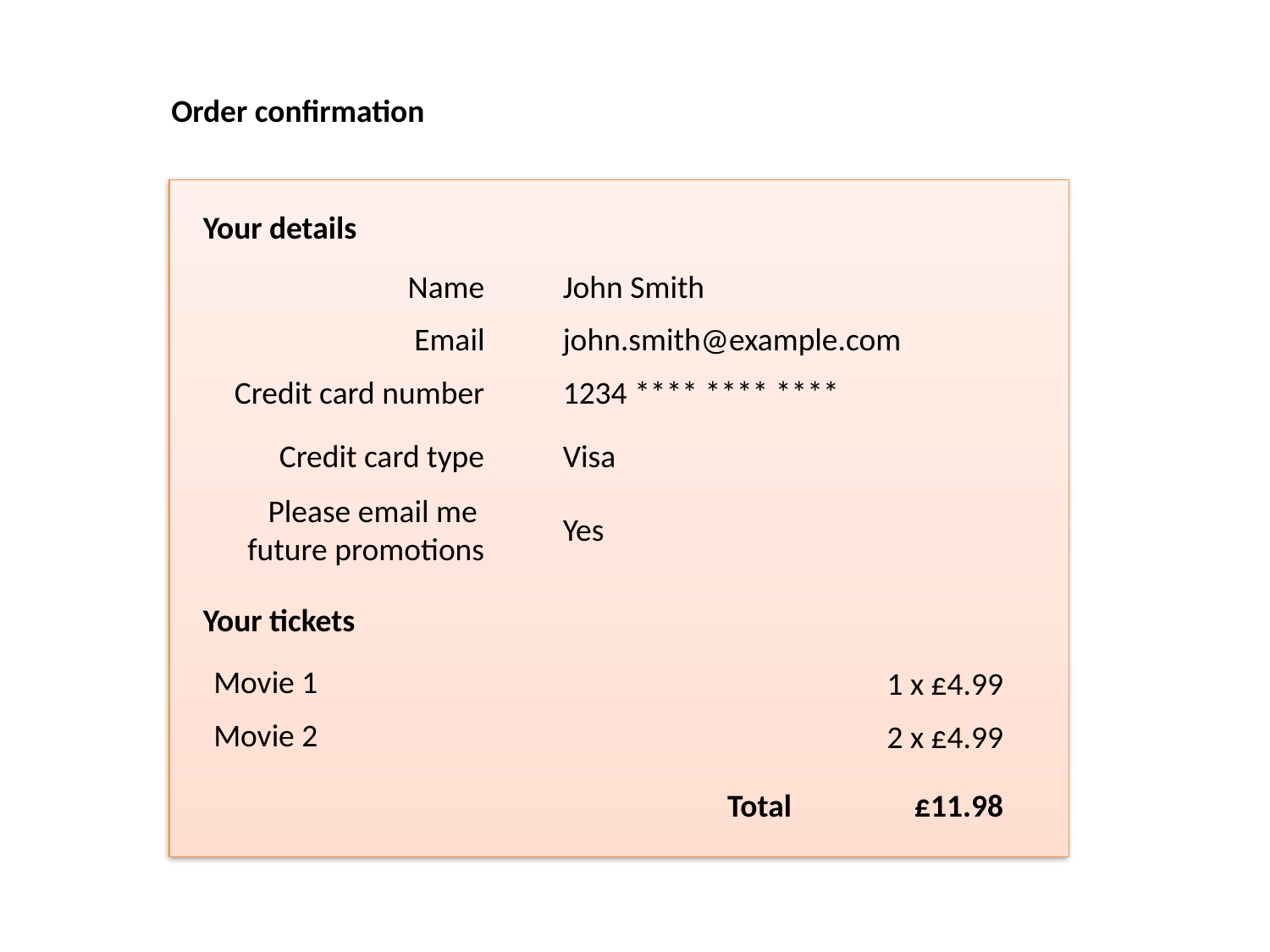

Order confirmation

Your details
Name
John Smith
Email
john.smith@example.com
Credit card number
1234 **** **** ****
Credit card type
Visa
Please email me  future promotions
Yes
Your tickets
Movie 1
1 x £4.99
Movie 2
2 x £4.99
Total
£11.98